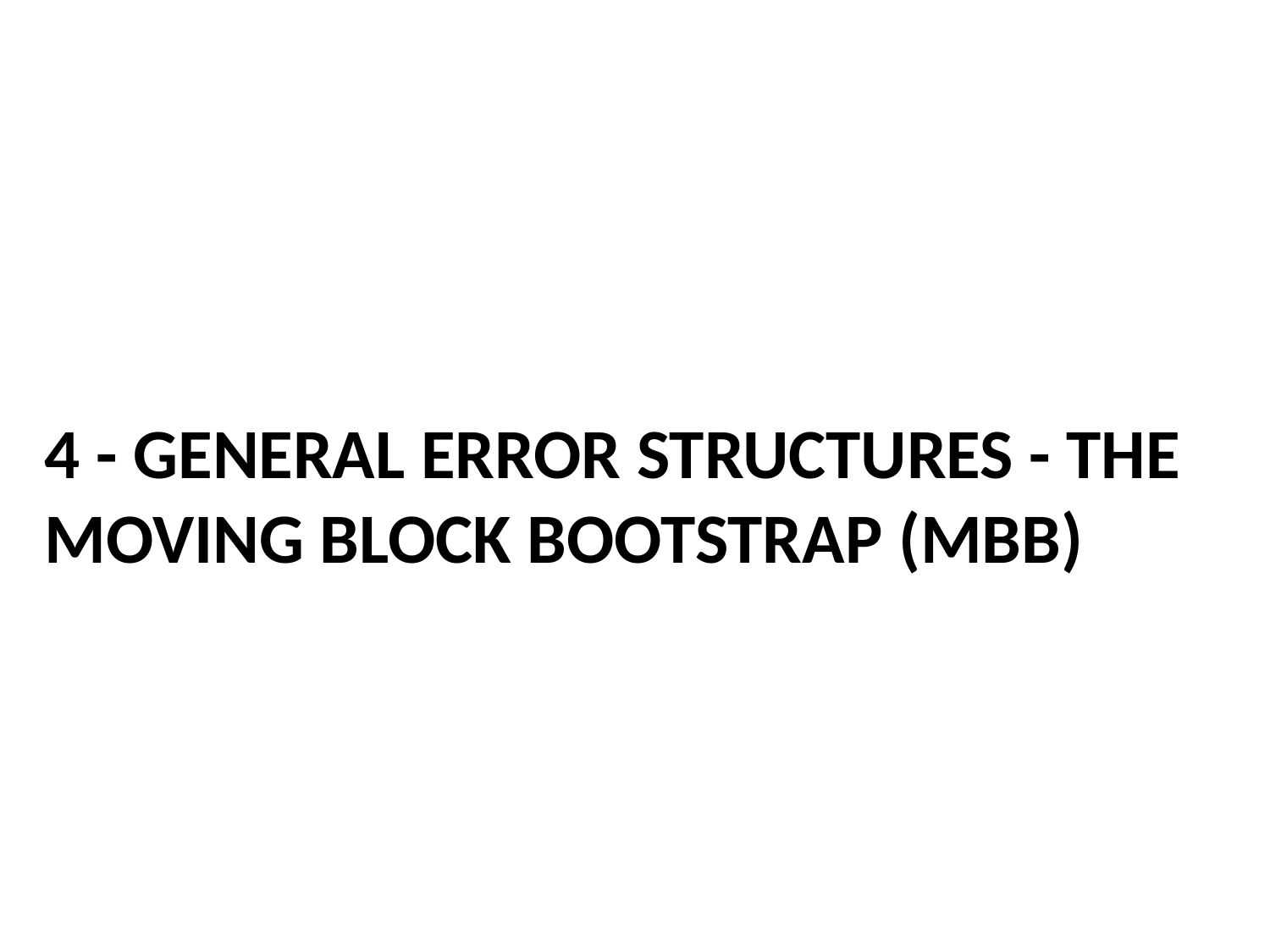

4 - General error structures - The Moving Block Bootstrap (MBB)